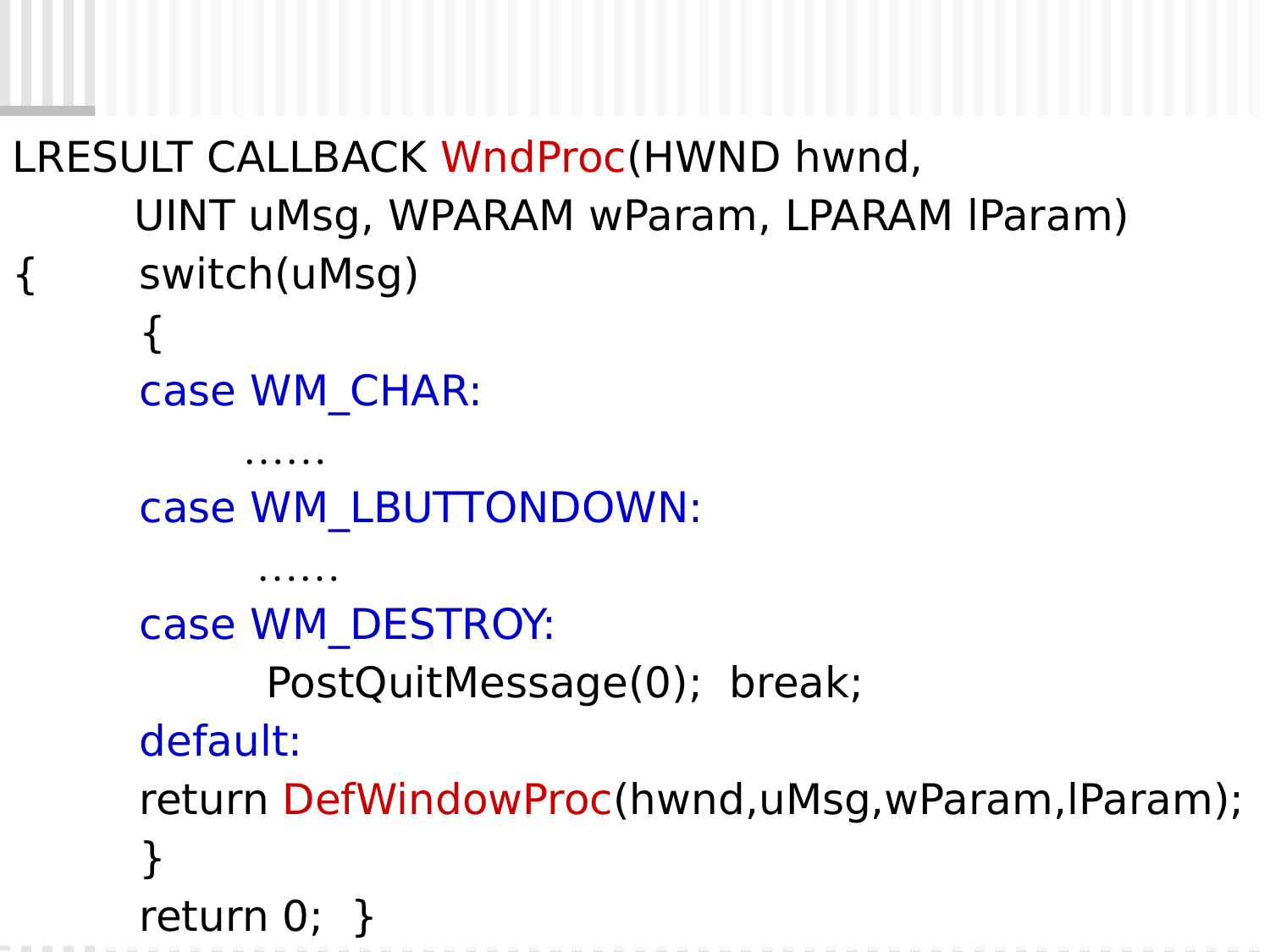

LRESULT CALLBACK WndProc(HWND hwnd,
         UINT uMsg, WPARAM wParam, LPARAM lParam)
{	switch(uMsg)
	{
	case WM_CHAR:
                 ……
	case WM_LBUTTONDOWN:
                  ……
	case WM_DESTROY:
		PostQuitMessage(0);  break;
	default:
	return DefWindowProc(hwnd,uMsg,wParam,lParam);
	}
	return 0;  }